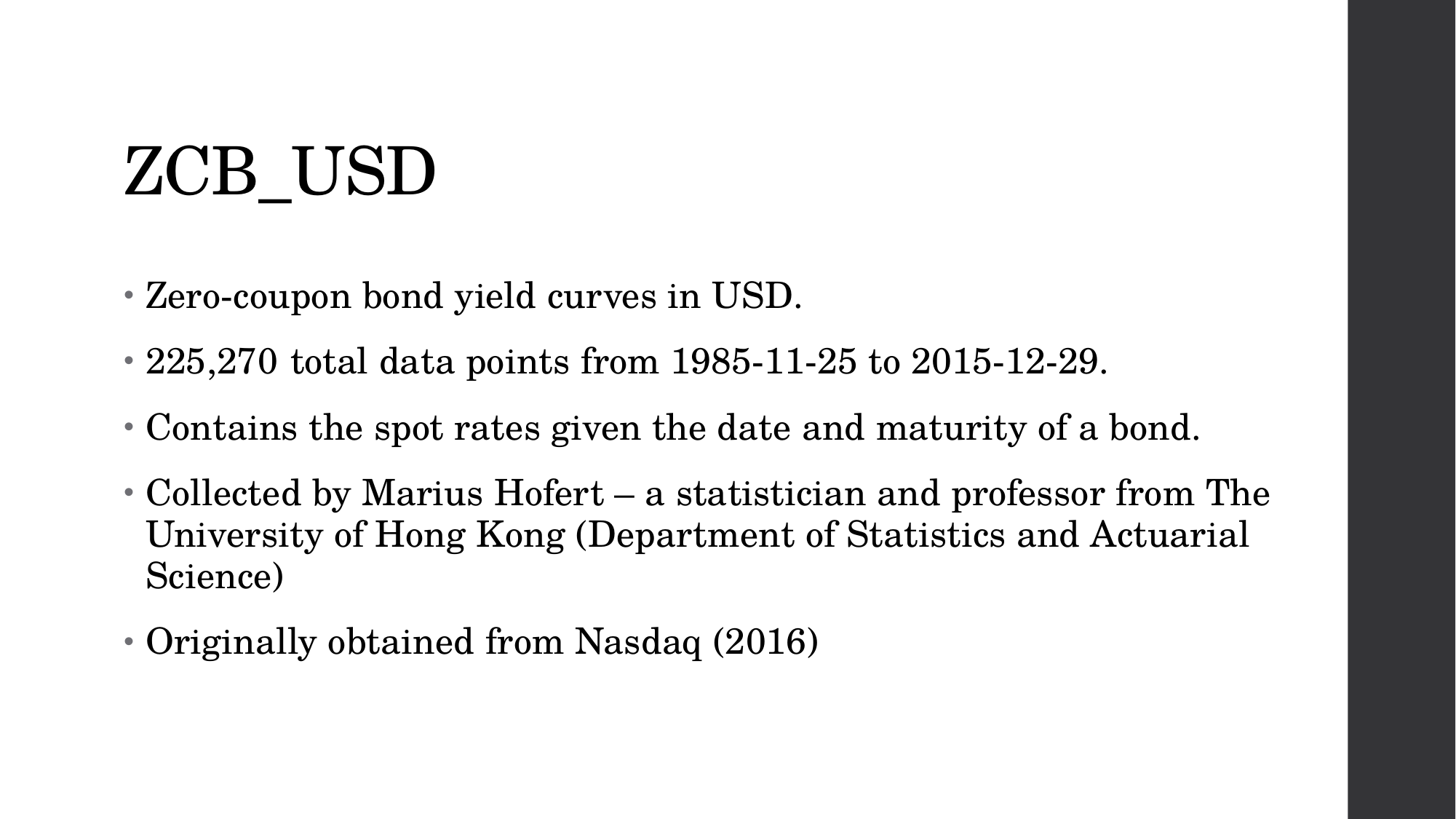

# ZCB_USD
Zero-coupon bond yield curves in USD.
225,270 total data points from 1985-11-25 to 2015-12-29.
Contains the spot rates given the date and maturity of a bond.
Collected by Marius Hofert – a statistician and professor from The University of Hong Kong (Department of Statistics and Actuarial Science)
Originally obtained from Nasdaq (2016)